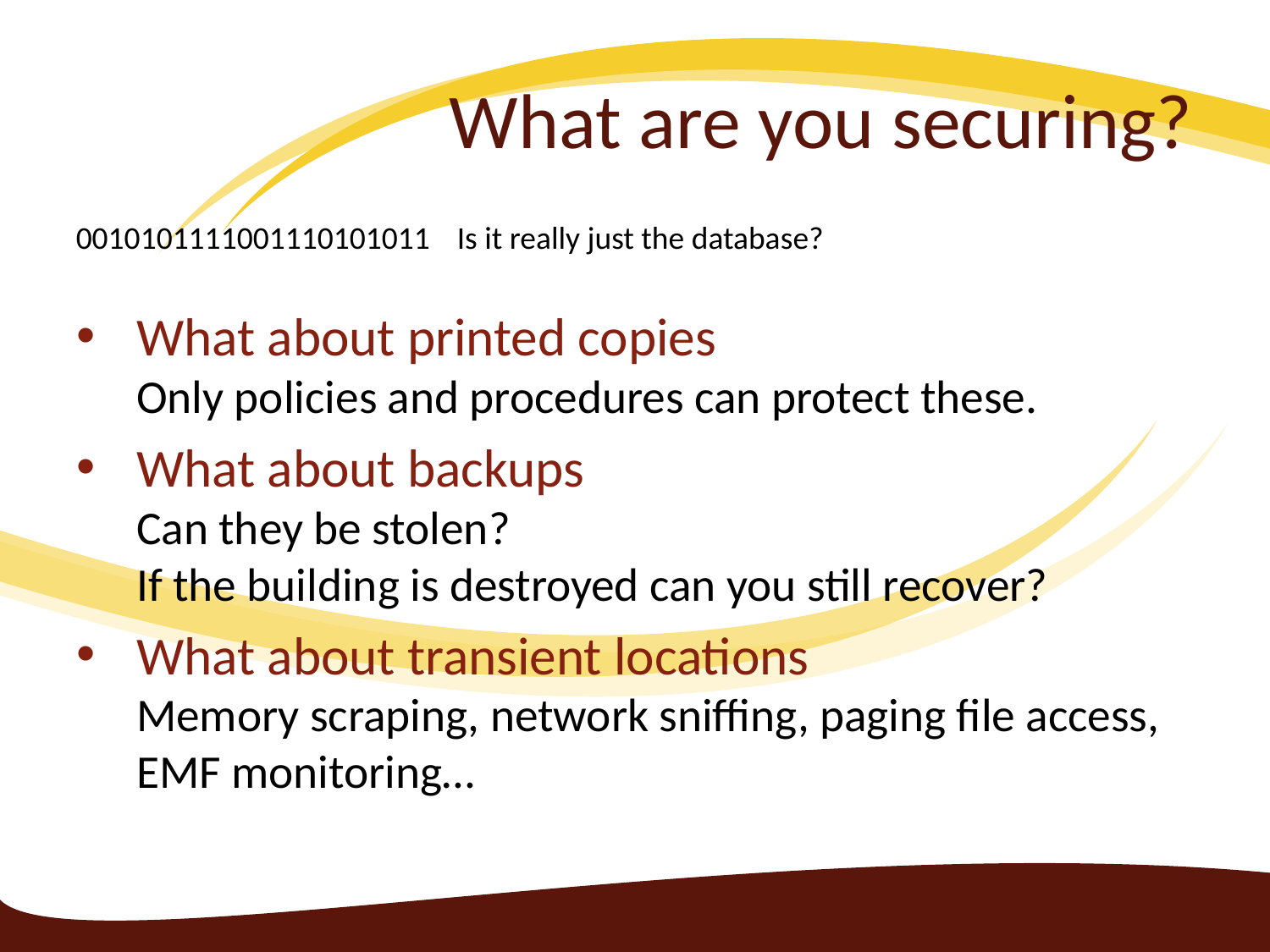

# What are you securing?
0010101111001110101011 	Is it really just the database?
What about printed copies
Only policies and procedures can protect these.
What about backups
Can they be stolen?
If the building is destroyed can you still recover?
What about transient locations
Memory scraping, network sniffing, paging file access, EMF monitoring…